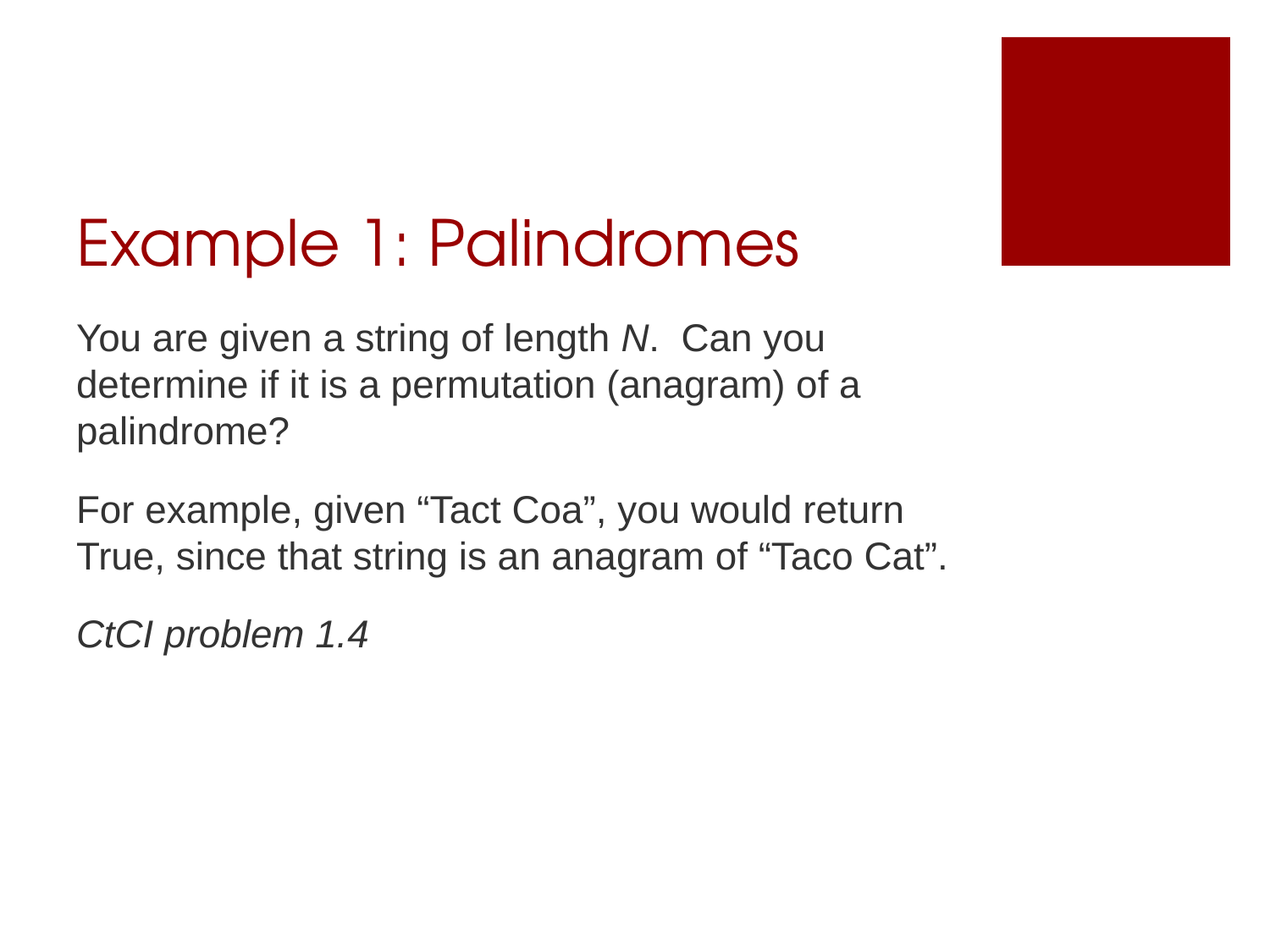

# Example 1: Palindromes
You are given a string of length N.  Can you determine if it is a permutation (anagram) of a palindrome?
For example, given “Tact Coa”, you would return True, since that string is an anagram of “Taco Cat”.
CtCI problem 1.4